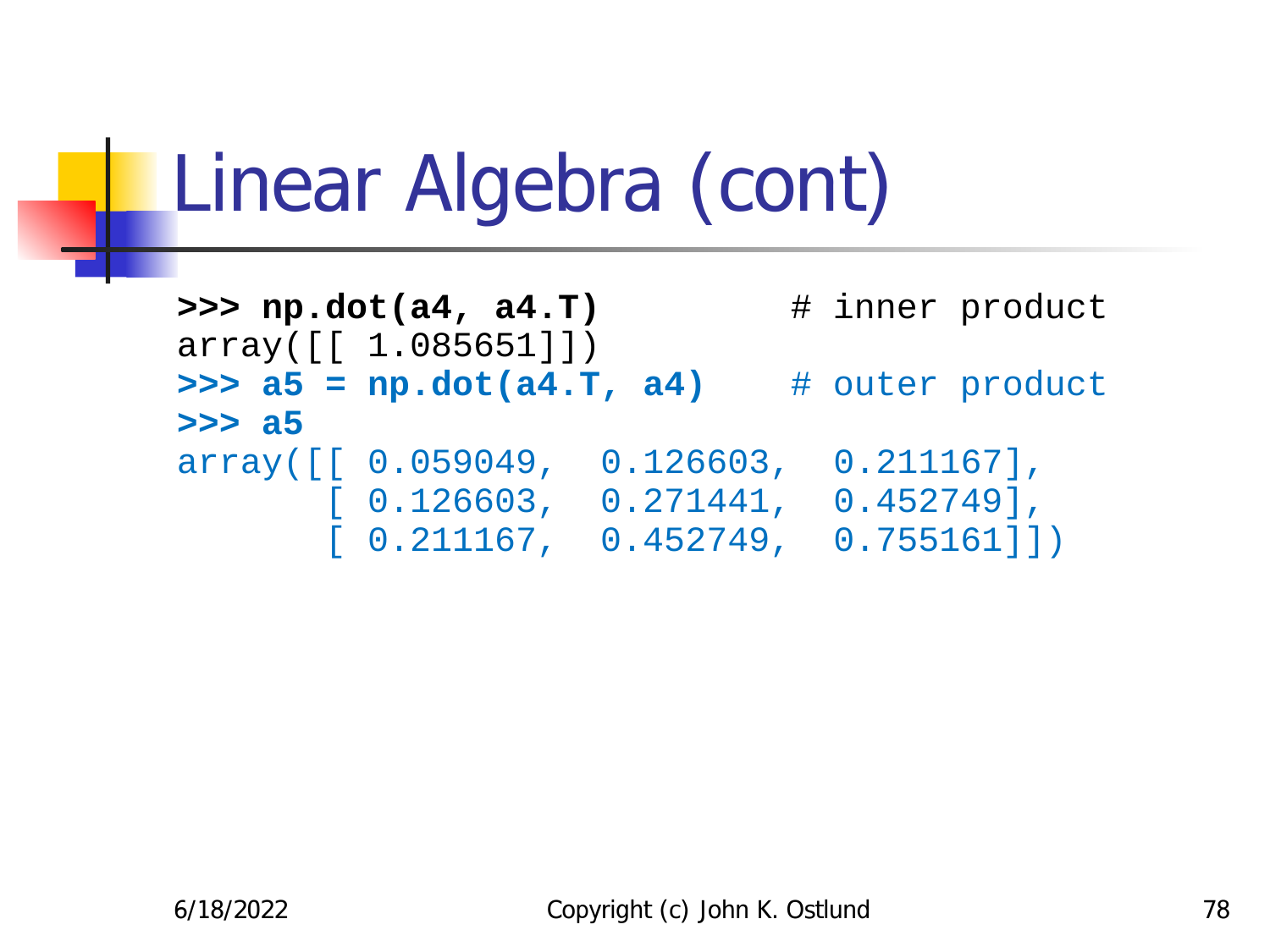

# Linear Algebra (cont)
>>> np.dot(a4, a4.T)         # inner product
array([[ 1.085651]])
>>> a5 = np.dot(a4.T, a4)    # outer product
>>> a5
array([[ 0.059049,  0.126603,  0.211167],
       [ 0.126603,  0.271441,  0.452749],
       [ 0.211167,  0.452749,  0.755161]])
6/18/2022
Copyright (c) John K. Ostlund
78